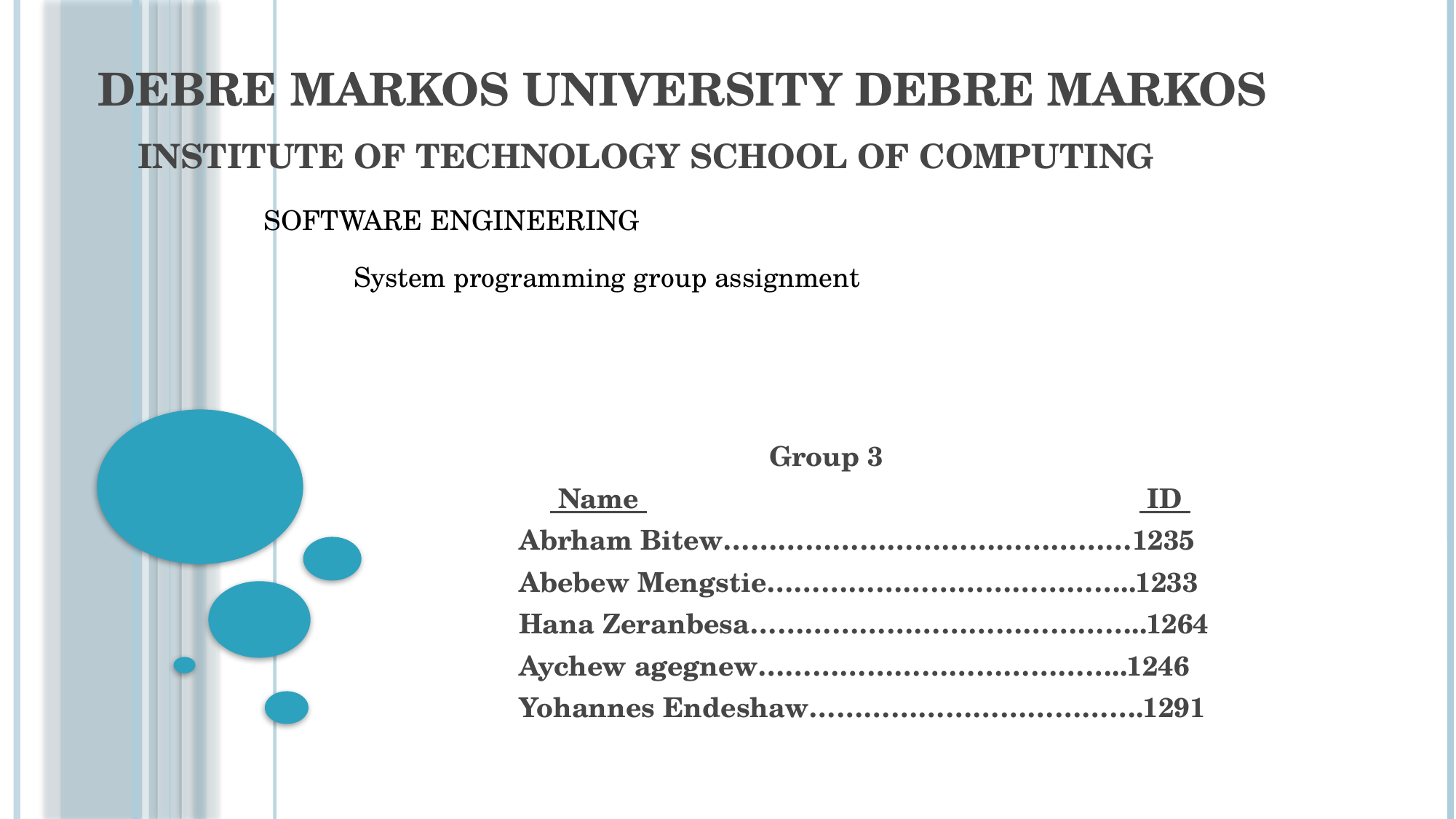

# DEBRE MARKOS UNIVERSITY DEBRE MARKOS
INSTITUTE OF TECHNOLOGY SCHOOL OF COMPUTING
SOFTWARE ENGINEERING
System programming group assignment
                                Group 3
     Name                                                                 ID
Abrham Bitew………………………………………1235
Abebew Mengstie…………………………………..1233
Hana Zeranbesa……………………………………..1264
Aychew agegnew…………………………………..1246
Yohannes Endeshaw……………………………….1291